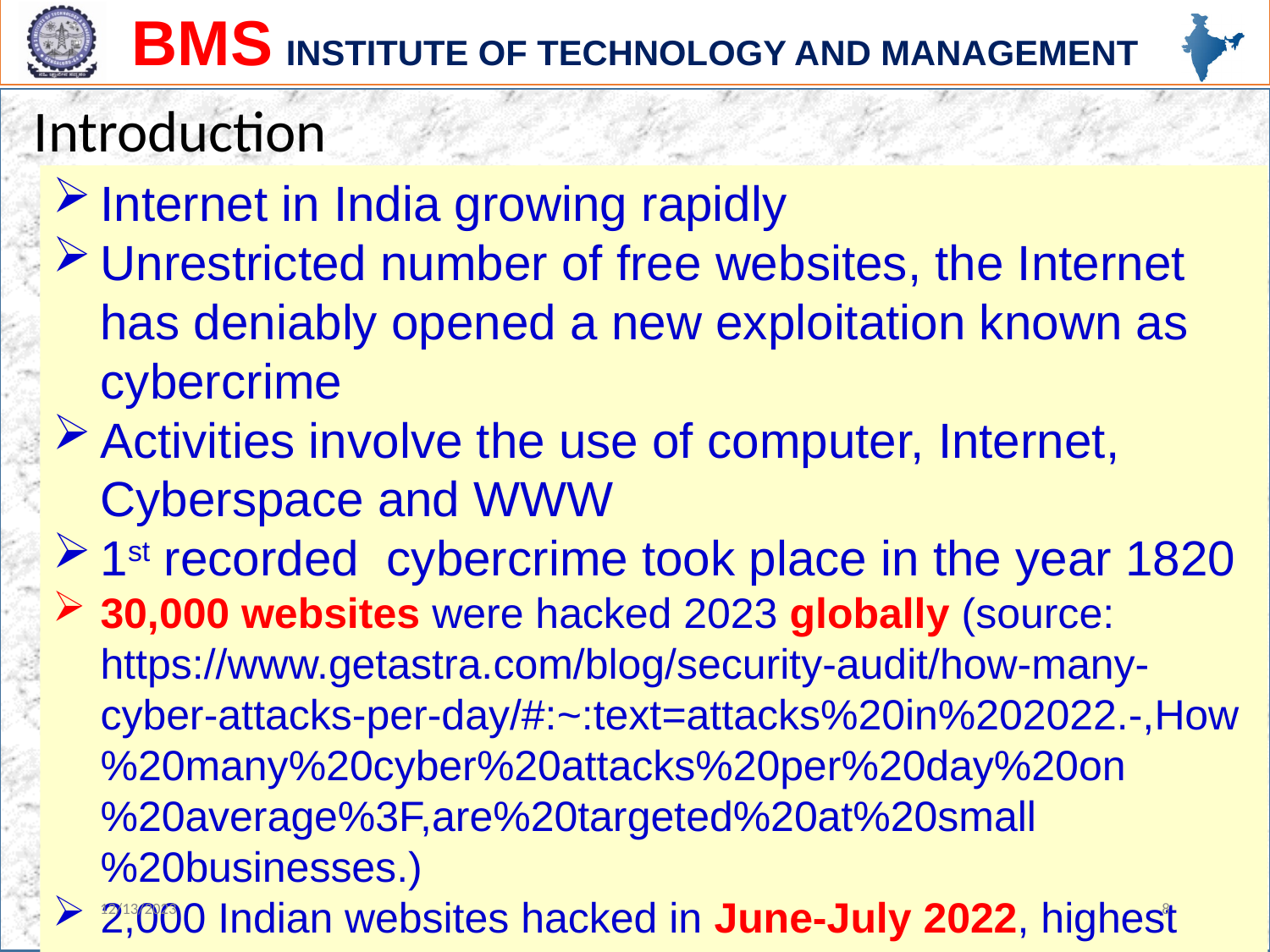

# Introduction
Internet in India growing rapidly
Unrestricted number of free websites, the Internet has deniably opened a new exploitation known as cybercrime
Activities involve the use of computer, Internet, Cyberspace and WWW
1st recorded  cybercrime took place in the year 1820
30,000 websites were hacked 2023 globally (source: https://www.getastra.com/blog/security-audit/how-many-cyber-attacks-per-day/#:~:text=attacks%20in%202022.-,How%20many%20cyber%20attacks%20per%20day%20on%20average%3F,are%20targeted%20at%20small%20businesses.)
2,000 Indian websites hacked in June-July 2022, highest threat from Far East (Source: https://www.business-standard.com/article /current-affairs/)

12/13/2023
8